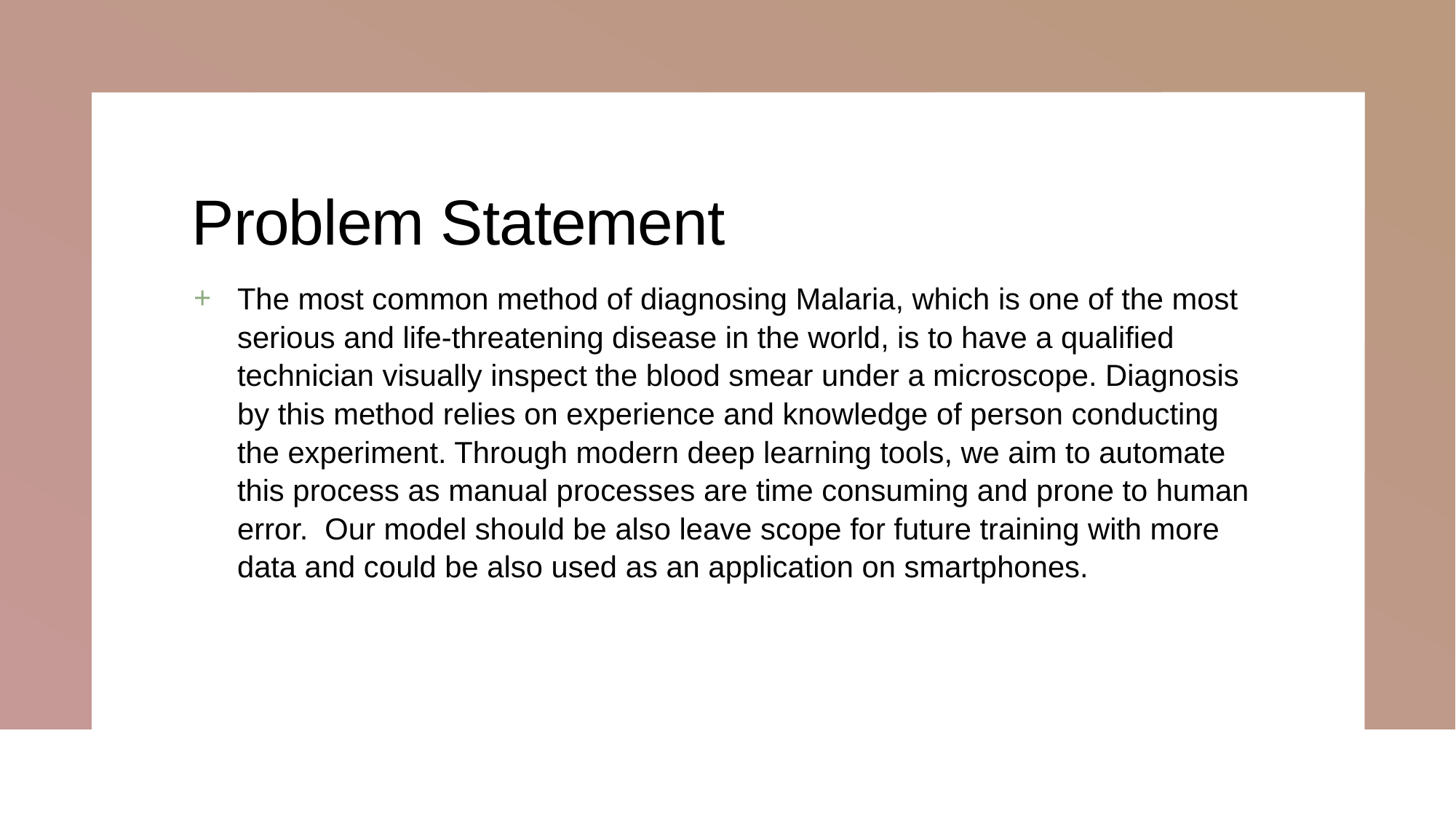

# Problem Statement
The most common method of diagnosing Malaria, which is one of the most serious and life-threatening disease in the world, is to have a qualified technician visually inspect the blood smear under a microscope. Diagnosis by this method relies on experience and knowledge of person conducting the experiment. Through modern deep learning tools, we aim to automate this process as manual processes are time consuming and prone to human error.  Our model should be also leave scope for future training with more data and could be also used as an application on smartphones.